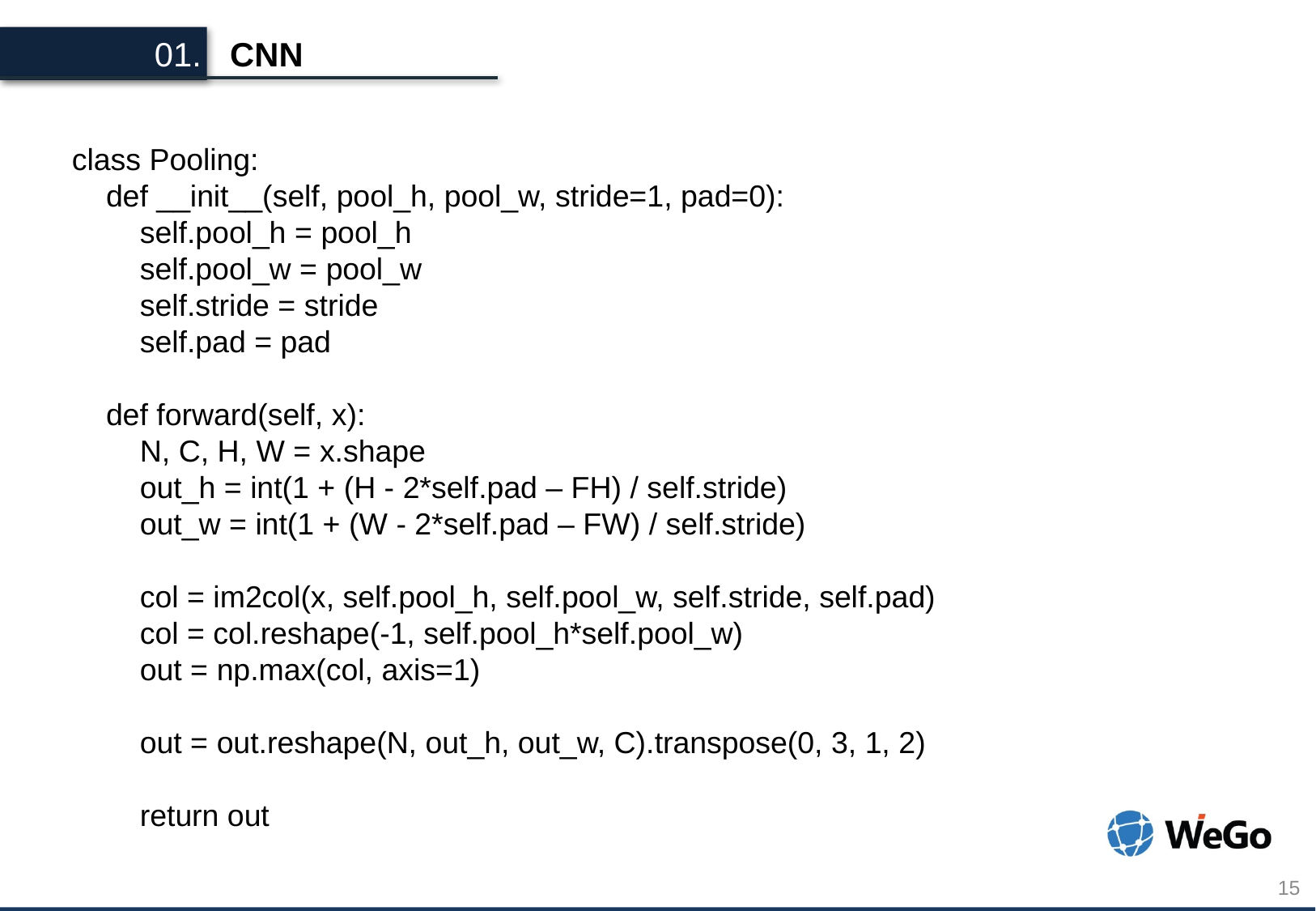

CNN

01.
class Pooling:
    def __init__(self, pool_h, pool_w, stride=1, pad=0):
        self.pool_h = pool_h
        self.pool_w = pool_w
        self.stride = stride
        self.pad = pad

    def forward(self, x):
        N, C, H, W = x.shape
        out_h = int(1 + (H - 2*self.pad – FH) / self.stride)
        out_w = int(1 + (W - 2*self.pad – FW) / self.stride)

        col = im2col(x, self.pool_h, self.pool_w, self.stride, self.pad)
        col = col.reshape(-1, self.pool_h*self.pool_w)
        out = np.max(col, axis=1)

        out = out.reshape(N, out_h, out_w, C).transpose(0, 3, 1, 2)

        return out
15